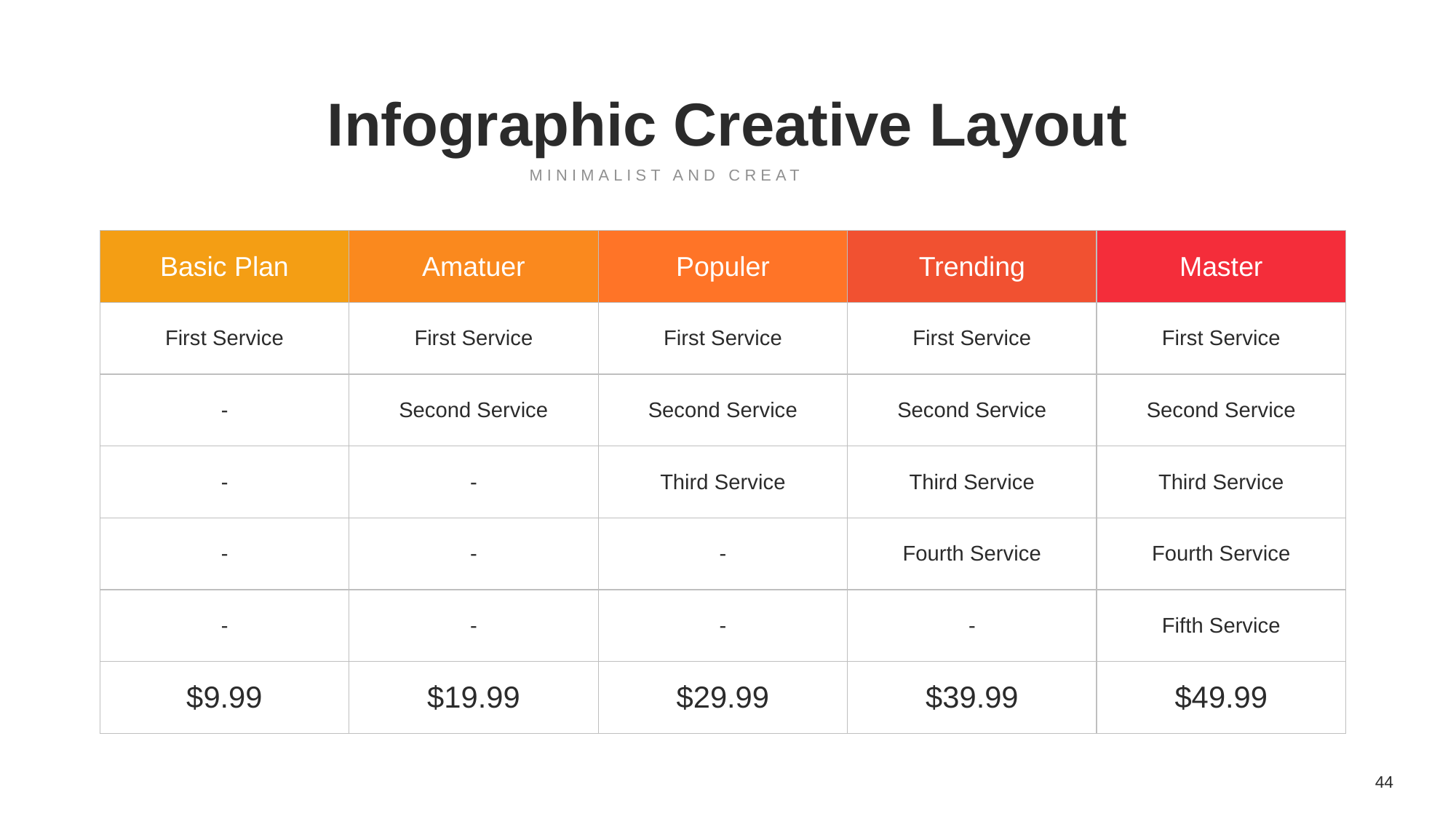

Infographic Creative Layout
MINIMALIST AND CREATIVE THEME
| Basic Plan | Amatuer | Populer | Trending | Master |
| --- | --- | --- | --- | --- |
| First Service | First Service | First Service | First Service | First Service |
| - | Second Service | Second Service | Second Service | Second Service |
| - | - | Third Service | Third Service | Third Service |
| - | - | - | Fourth Service | Fourth Service |
| - | - | - | - | Fifth Service |
| $9.99 | $19.99 | $29.99 | $39.99 | $49.99 |